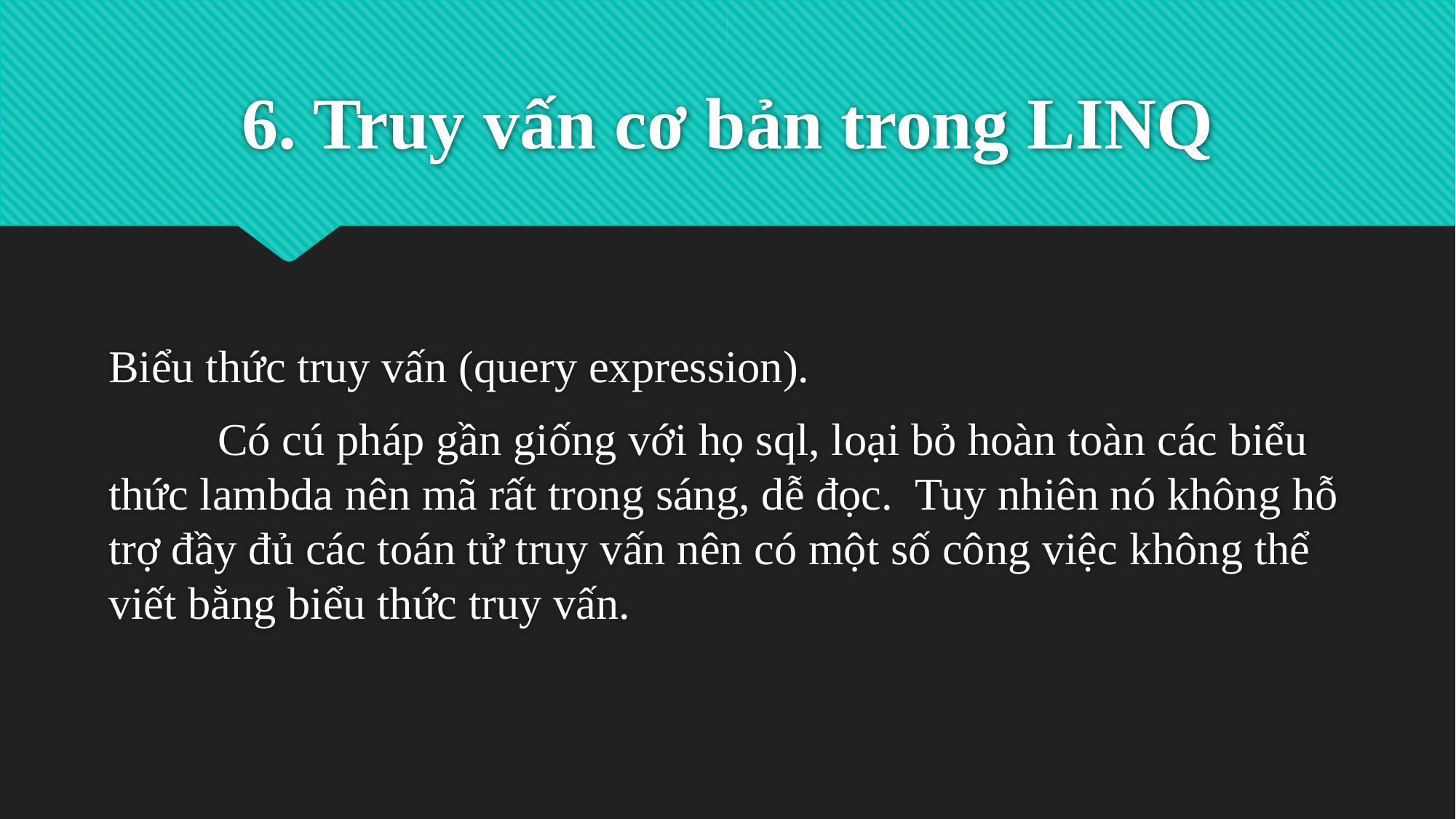

# 6. Truy vấn cơ bản trong LINQ
Biểu thức truy vấn (query expression).
	Có cú pháp gần giống với họ sql, loại bỏ hoàn toàn các biểu thức lambda nên mã rất trong sáng, dễ đọc.  Tuy nhiên nó không hỗ trợ đầy đủ các toán tử truy vấn nên có một số công việc không thể viết bằng biểu thức truy vấn.